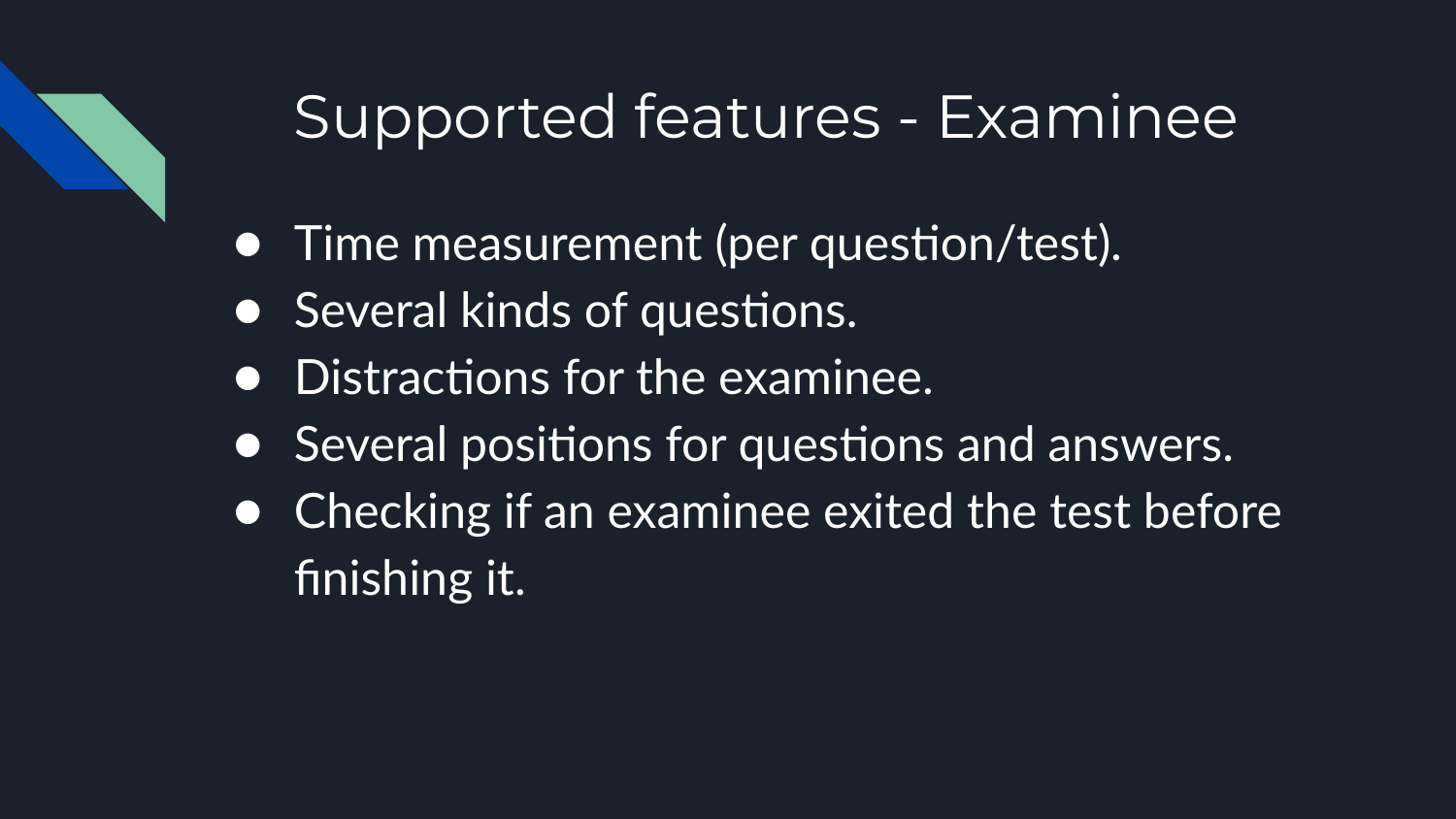

# Supported features - Examinee
Time measurement (per question/test).
Several kinds of questions.
Distractions for the examinee.
Several positions for questions and answers.
Checking if an examinee exited the test before finishing it.